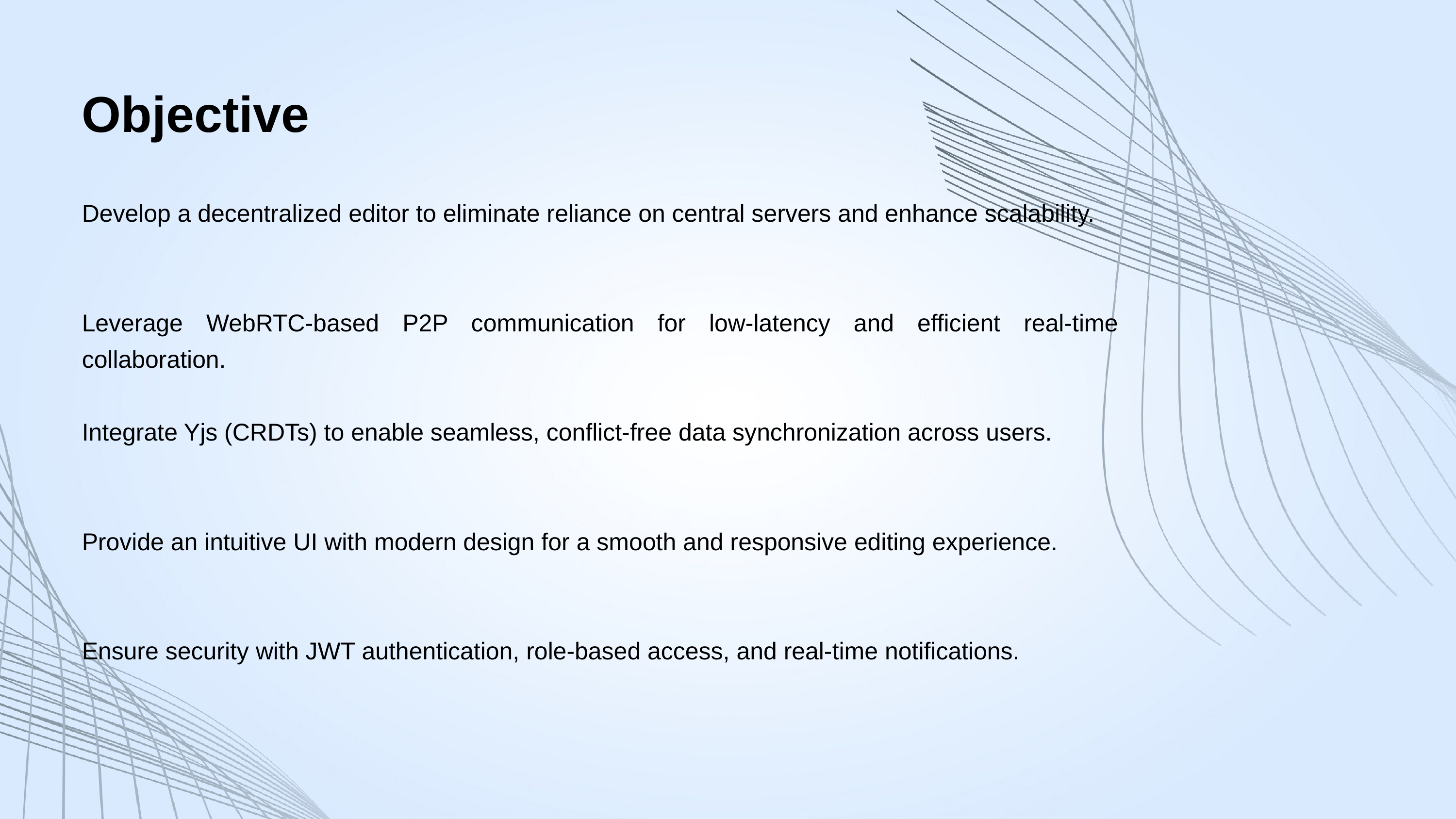

Objective
Develop a decentralized editor to eliminate reliance on central servers and enhance scalability.

Leverage WebRTC-based P2P communication for low-latency and efficient real-time collaboration.
Integrate Yjs (CRDTs) to enable seamless, conflict-free data synchronization across users.
Provide an intuitive UI with modern design for a smooth and responsive editing experience.
Ensure security with JWT authentication, role-based access, and real-time notifications.